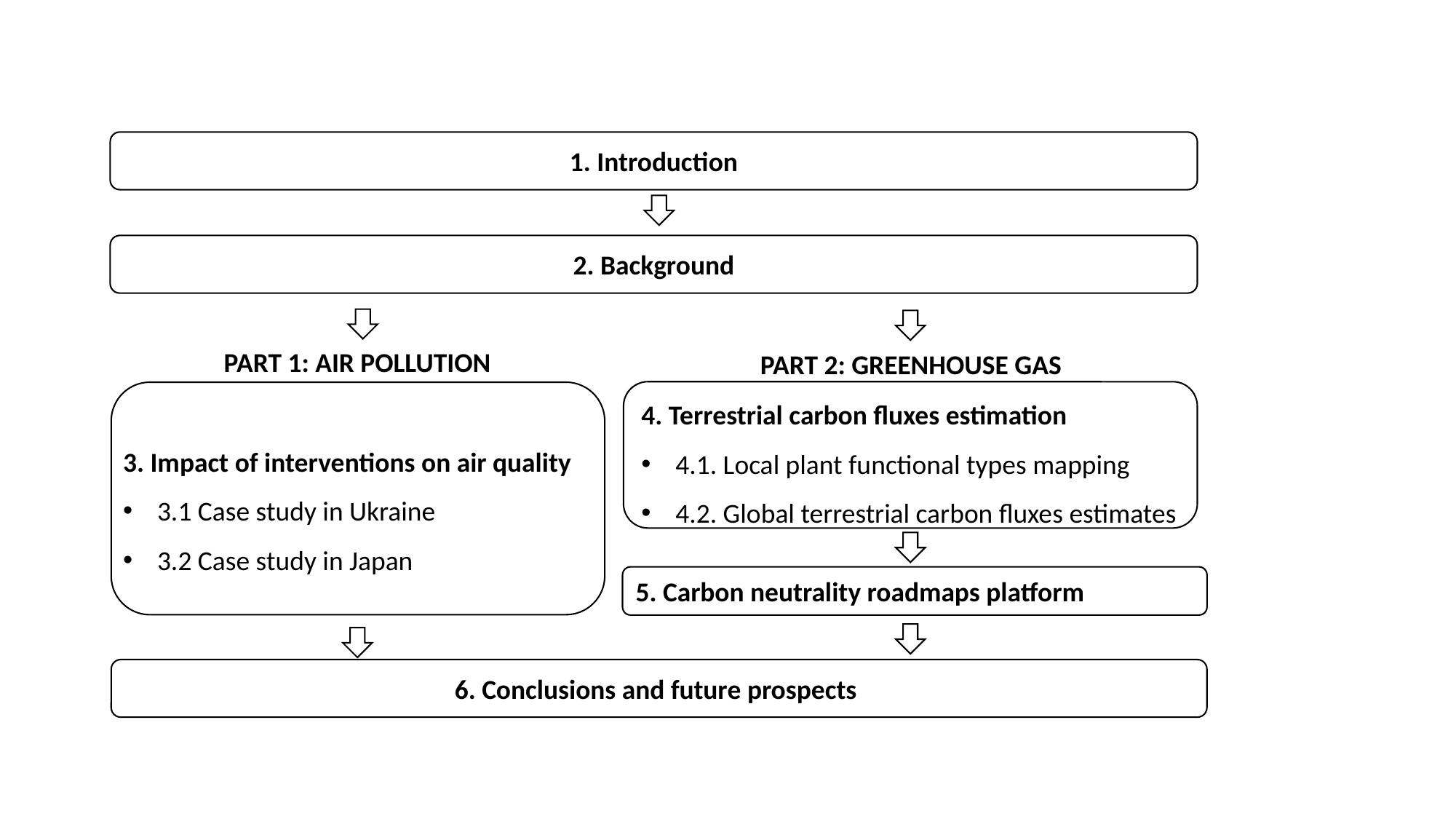

1. Introduction

2. Background

PART 1: AIR POLLUTION
PART 2: GREENHOUSE GAS
4. Terrestrial carbon fluxes estimation
4.1. Local plant functional types mapping
4.2. Global terrestrial carbon fluxes estimates

3. Impact of interventions on air quality
3.1 Case study in Ukraine
3.2 Case study in Japan

5. Carbon neutrality roadmaps platform

6. Conclusions and future prospects